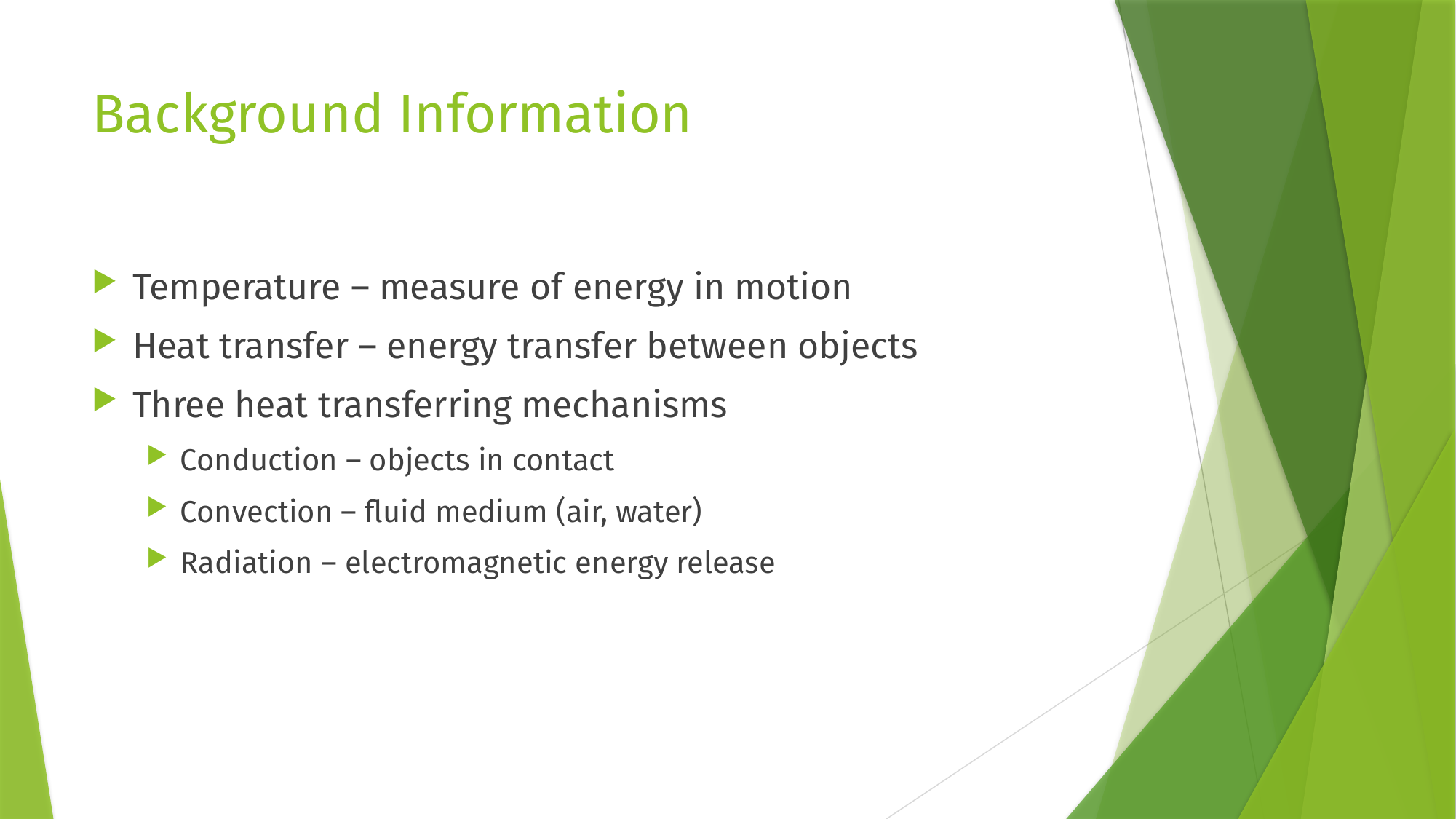

# Background Information
Temperature – measure of energy in motion
Heat transfer – energy transfer between objects
Three heat transferring mechanisms
Conduction – objects in contact
Convection – fluid medium (air, water)
Radiation – electromagnetic energy release